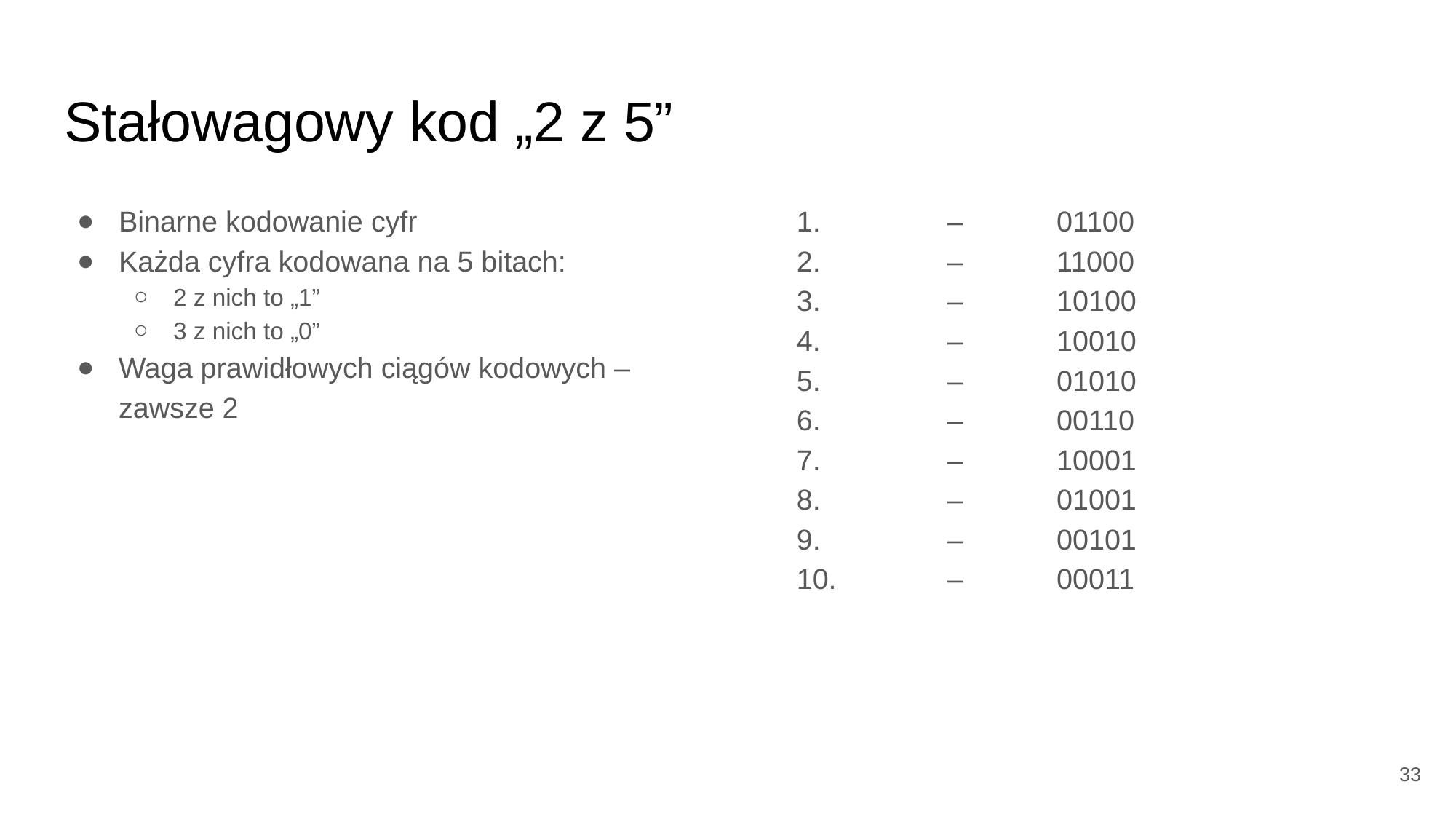

# Stałowagowy kod „2 z 5”
Binarne kodowanie cyfr
Każda cyfra kodowana na 5 bitach:
2 z nich to „1”
3 z nich to „0”
Waga prawidłowych ciągów kodowych – zawsze 2
	–	01100
	–	11000
	–	10100
	–	10010
	–	01010
	–	00110
	–	10001
	–	01001
	–	00101
	–	00011
33